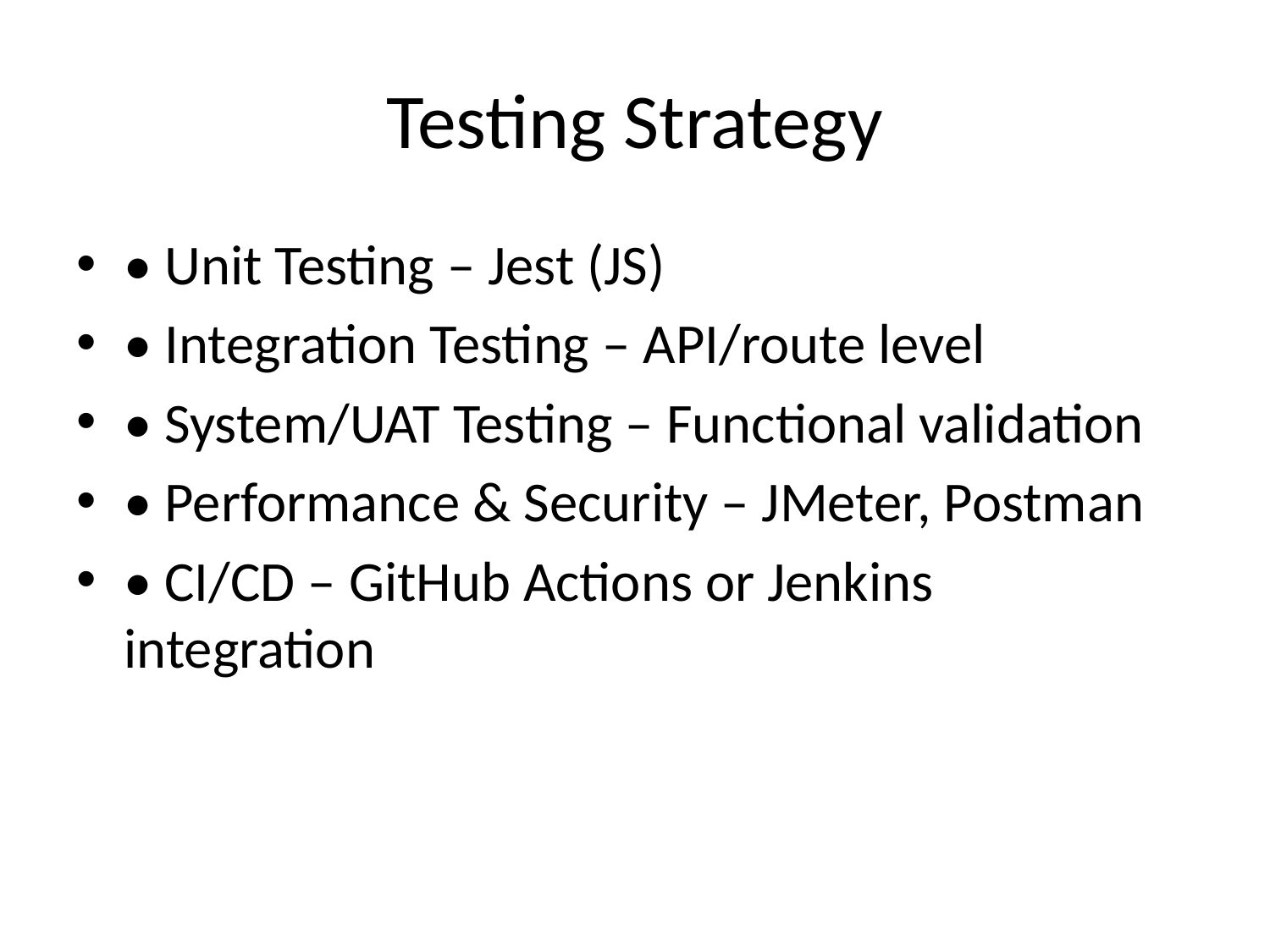

# Testing Strategy
• Unit Testing – Jest (JS)
• Integration Testing – API/route level
• System/UAT Testing – Functional validation
• Performance & Security – JMeter, Postman
• CI/CD – GitHub Actions or Jenkins integration